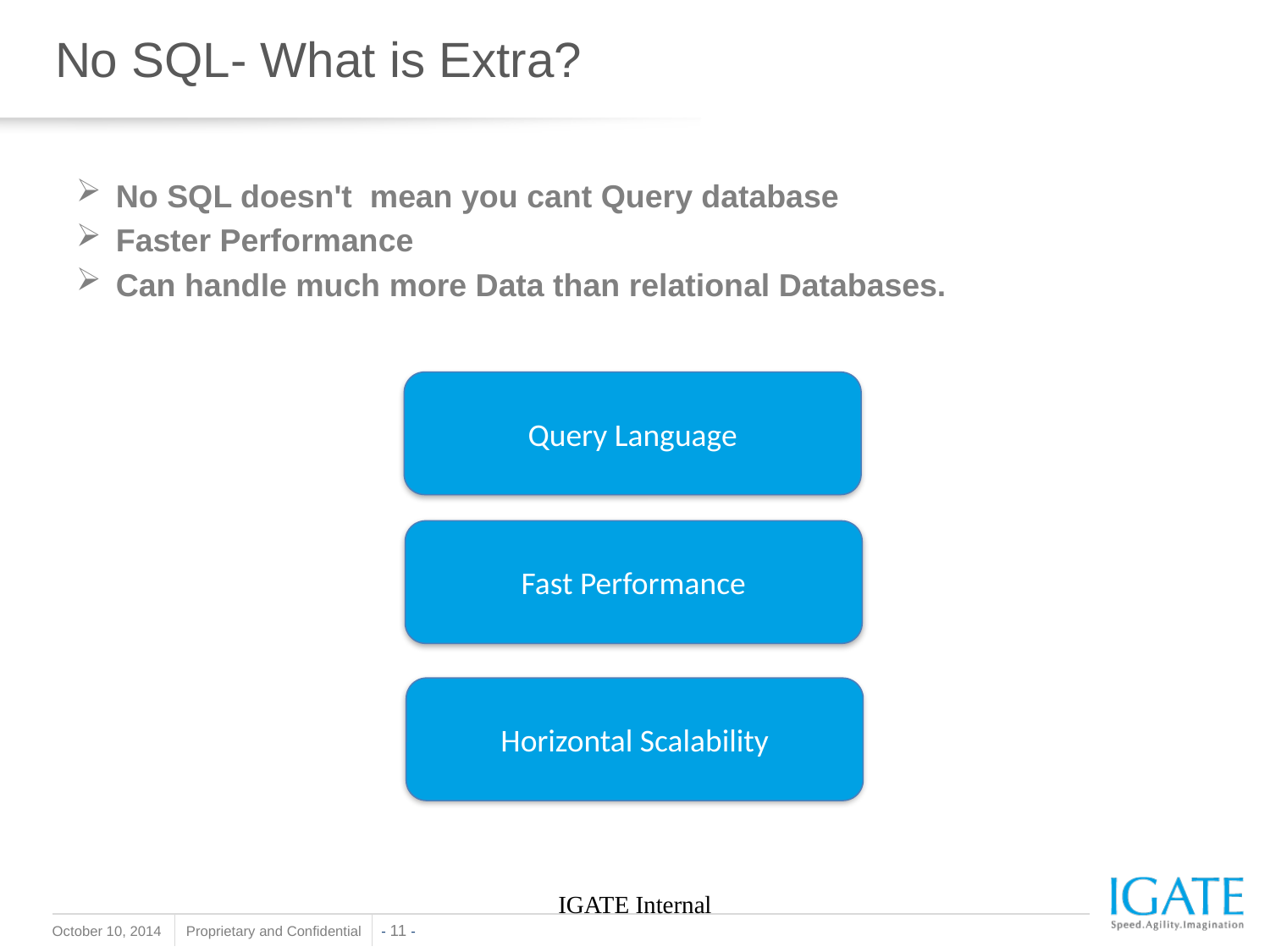

# No SQL- What is Extra?
No SQL doesn't  mean you cant Query database
Faster Performance
Can handle much more Data than relational Databases.
Query Language
Fast Performance
Horizontal Scalability
IGATE Internal